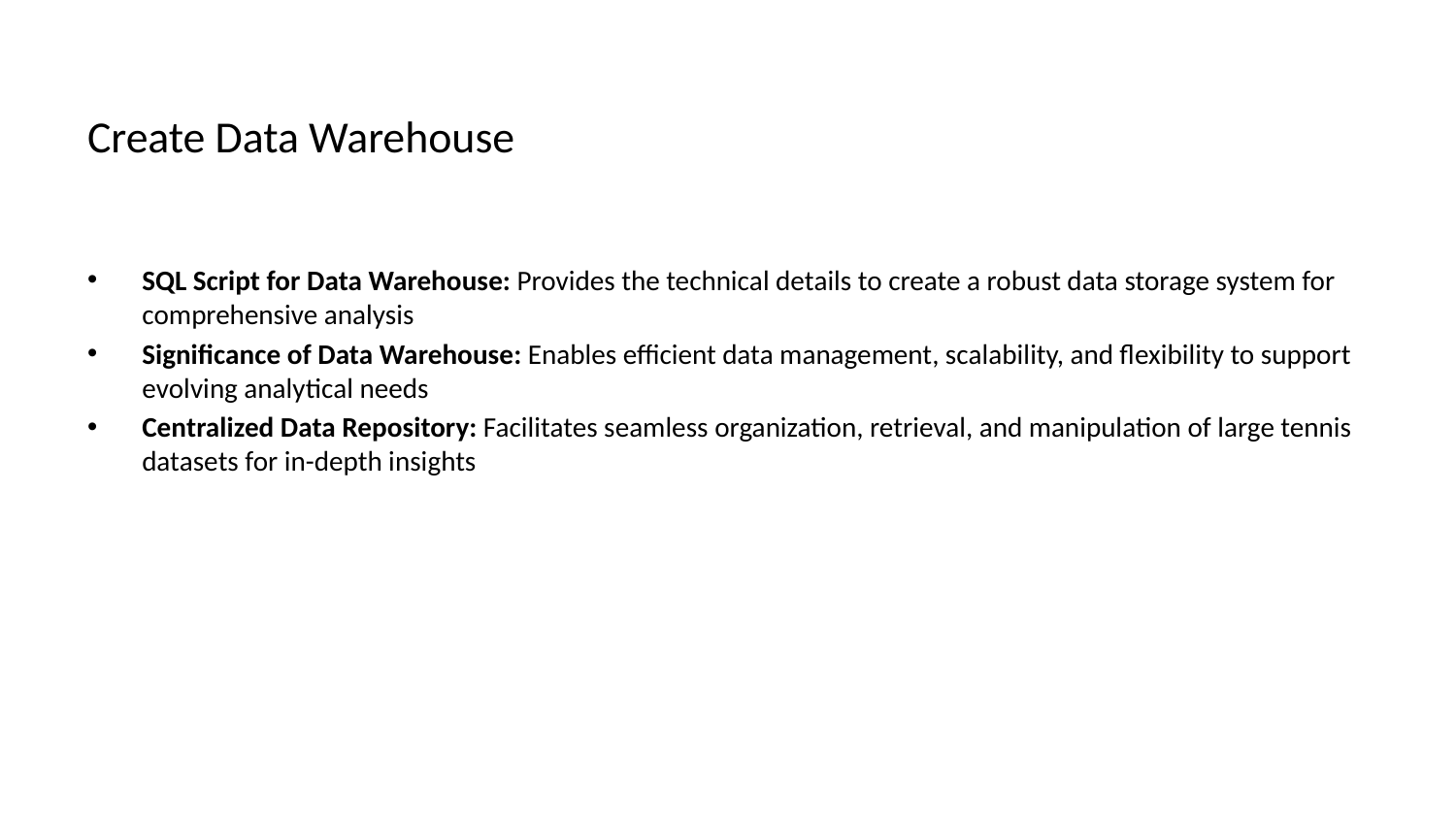

# Create Data Warehouse
SQL Script for Data Warehouse: Provides the technical details to create a robust data storage system for comprehensive analysis
Significance of Data Warehouse: Enables efficient data management, scalability, and flexibility to support evolving analytical needs
Centralized Data Repository: Facilitates seamless organization, retrieval, and manipulation of large tennis datasets for in-depth insights